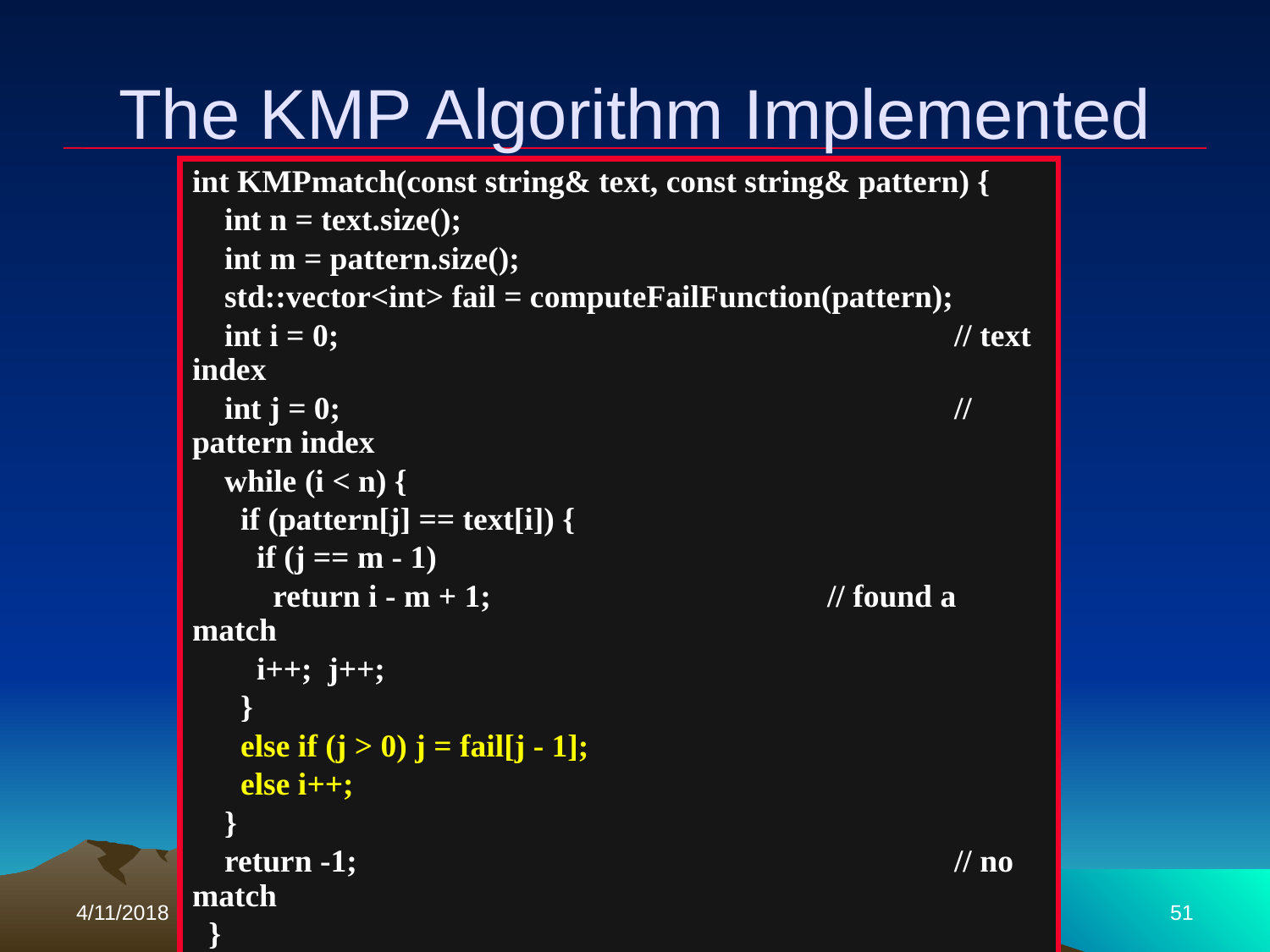

# The KMP Algorithm Implemented
int KMPmatch(const string& text, const string& pattern) {
    int n = text.size();
    int m = pattern.size();
    std::vector<int> fail = computeFailFunction(pattern);
    int i = 0;					// text index
    int j = 0;					// pattern index
    while (i < n) {
      if (pattern[j] == text[i]) {
        if (j == m - 1)
          return i - m + 1;			// found a match
        i++;  j++;
      }
      else if (j > 0) j = fail[j - 1];
      else i++;
    }
    return -1;					// no match
  }
4/11/2018
51